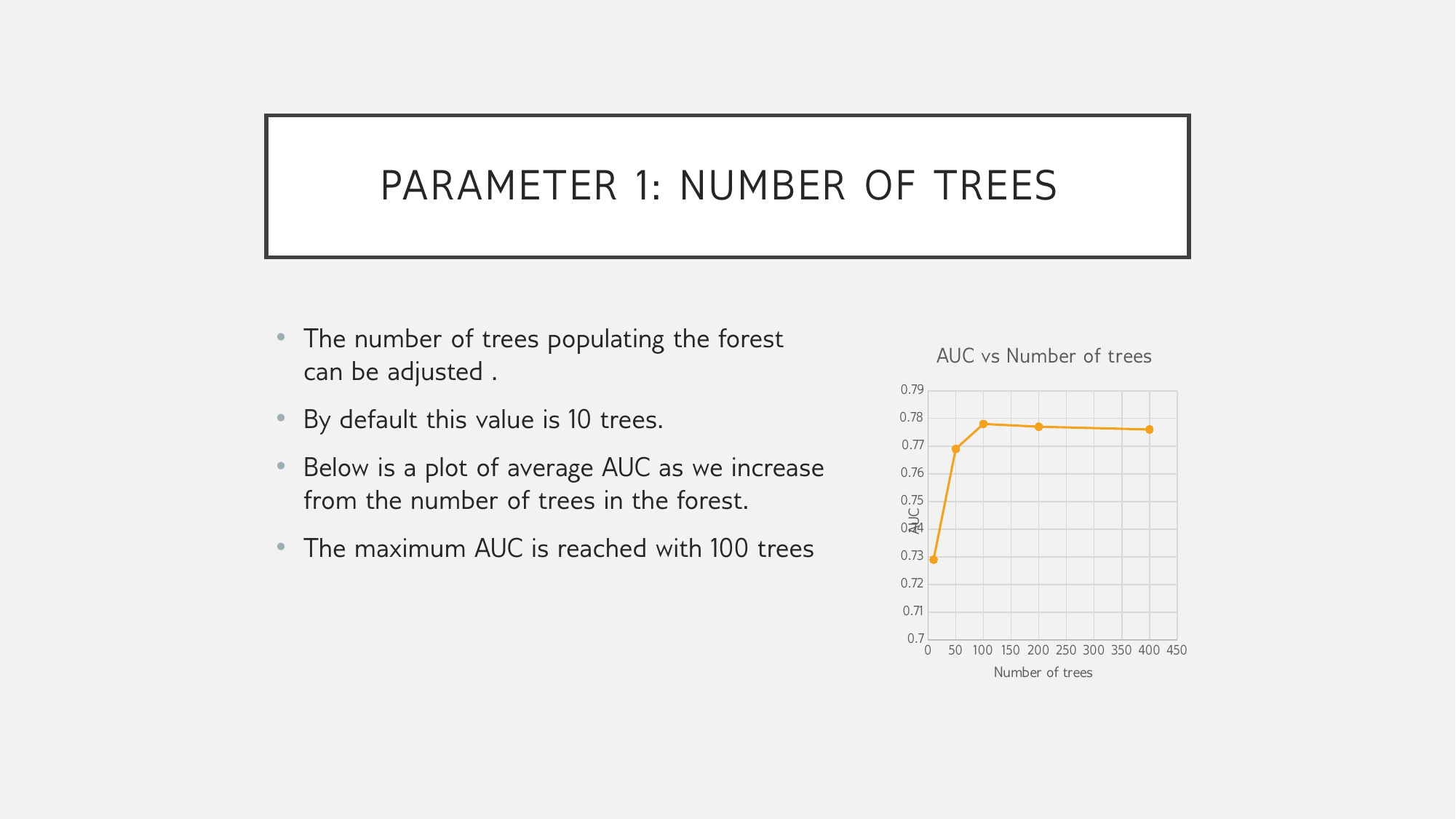

# Parameter 1: Number of Trees
The number of trees populating the forest can be adjusted .
By default this value is 10 trees.
Below is a plot of average AUC as we increase from the number of trees in the forest.
The maximum AUC is reached with 100 trees

### Chart: AUC vs Number of trees

| Category | AUC |
|---|---|